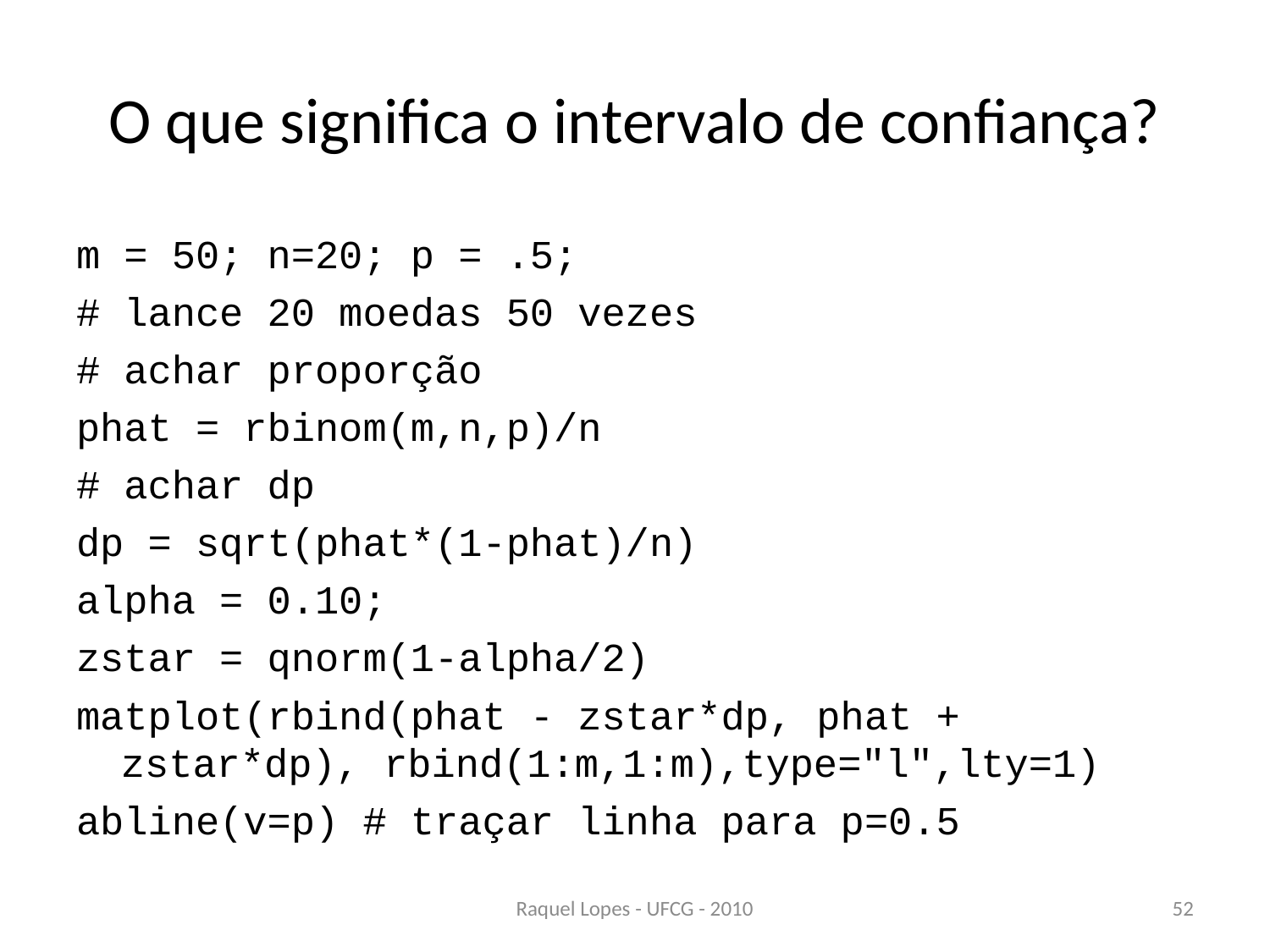

# O que significa o intervalo de confiança?
m = 50; n=20; p = .5;
# lance 20 moedas 50 vezes
# achar proporção
phat = rbinom(m,n,p)/n
# achar dp
dp = sqrt(phat*(1-phat)/n)
alpha = 0.10;
zstar = qnorm(1-alpha/2)
matplot(rbind(phat - zstar*dp, phat + zstar*dp), rbind(1:m,1:m),type="l",lty=1)
abline(v=p) # traçar linha para p=0.5
Raquel Lopes - UFCG - 2010
52